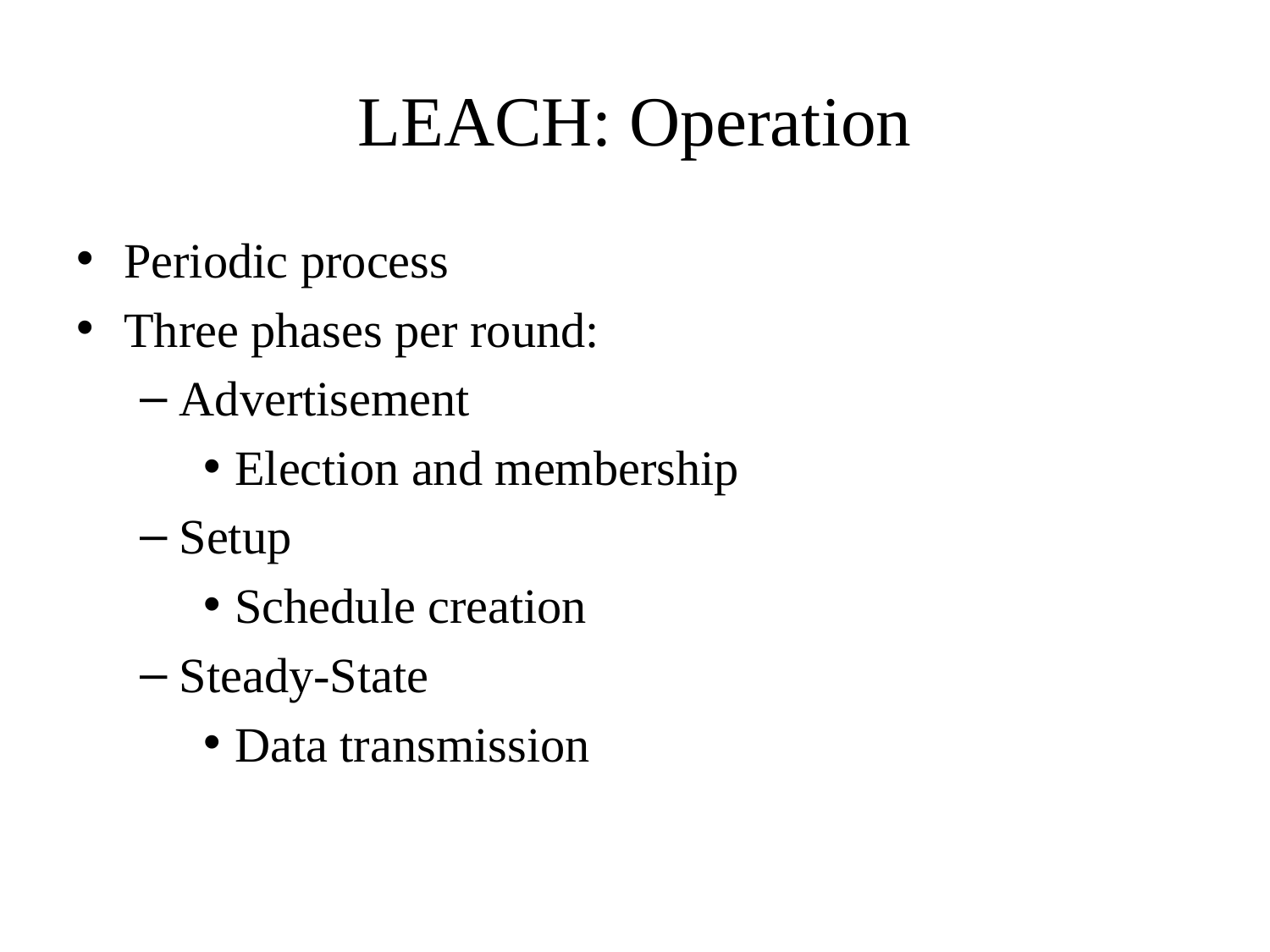

# LEACH: Operation
Periodic process
Three phases per round:
Advertisement
Election and membership
Setup
Schedule creation
Steady-State
Data transmission